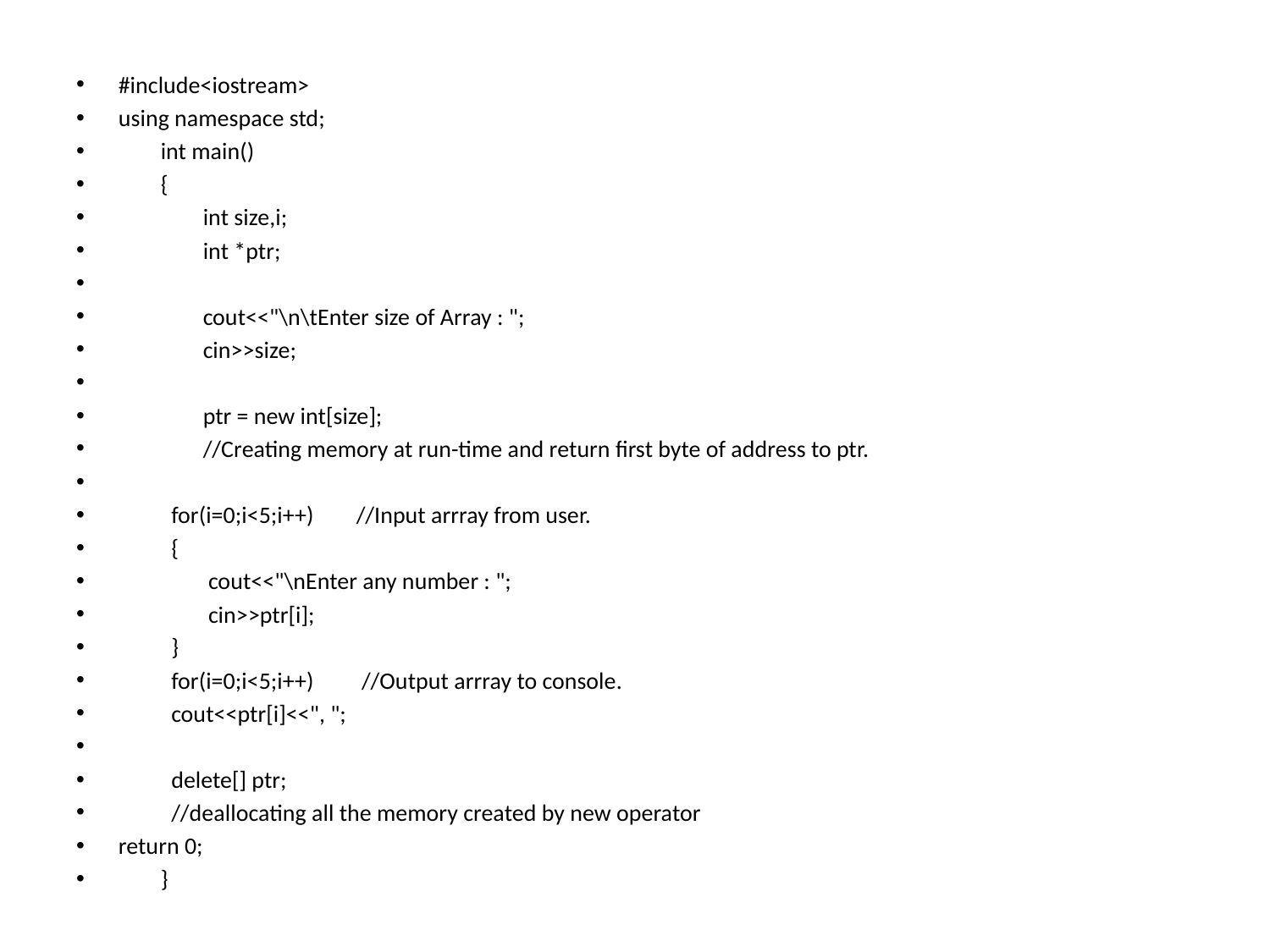

#include<iostream>
using namespace std;
        int main()
        {
                int size,i;
                int *ptr;

                cout<<"\n\tEnter size of Array : ";
                cin>>size;

                ptr = new int[size];
                //Creating memory at run-time and return first byte of address to ptr.

          for(i=0;i<5;i++)        //Input arrray from user.
          {
                 cout<<"\nEnter any number : ";
                 cin>>ptr[i];
          }
          for(i=0;i<5;i++)         //Output arrray to console.
          cout<<ptr[i]<<", ";

          delete[] ptr;
          //deallocating all the memory created by new operator
return 0;
        }